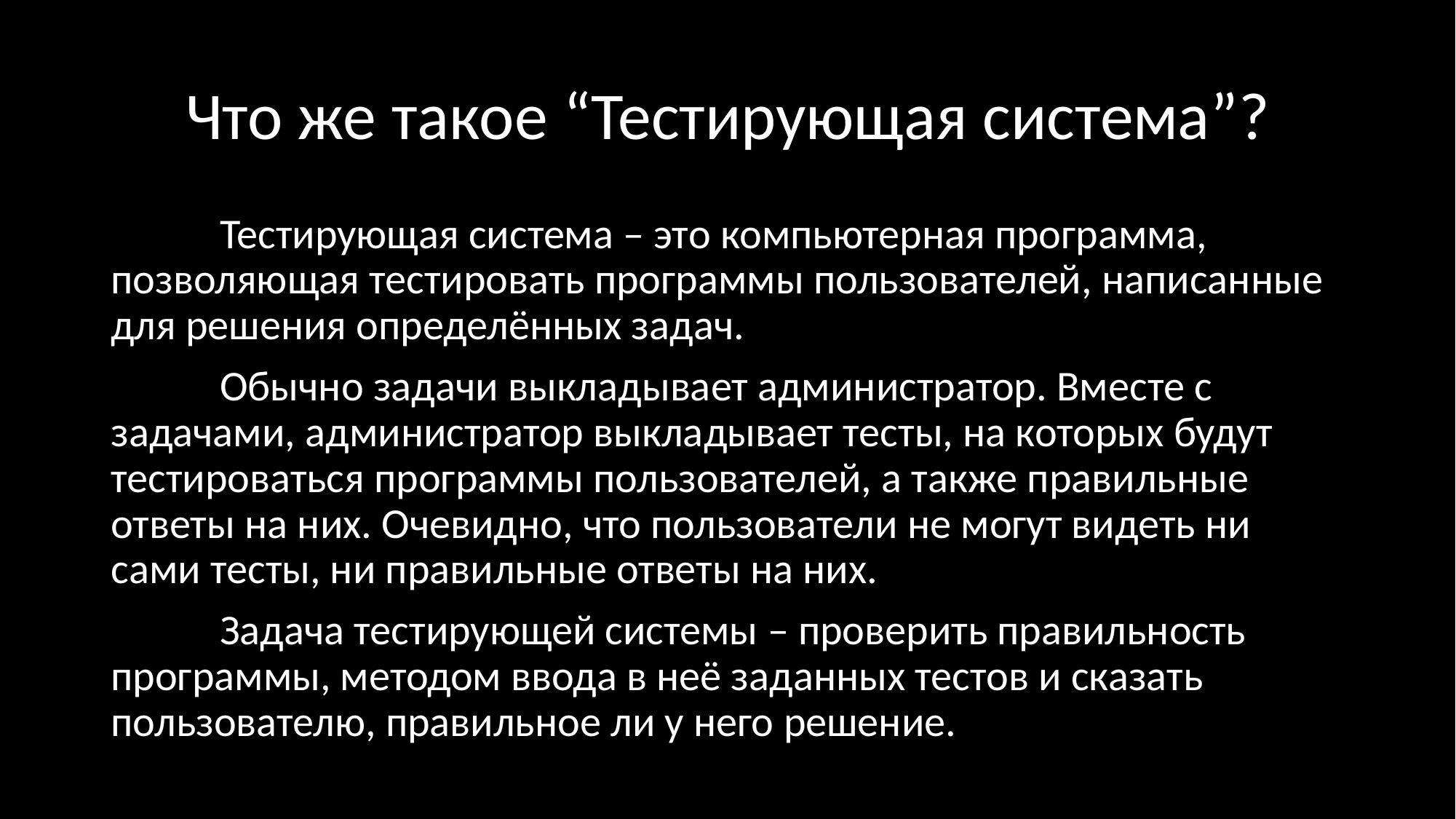

# Что же такое “Тестирующая система”?
	Тестирующая система – это компьютерная программа, позволяющая тестировать программы пользователей, написанные для решения определённых задач.
	Обычно задачи выкладывает администратор. Вместе с задачами, администратор выкладывает тесты, на которых будут тестироваться программы пользователей, а также правильные ответы на них. Очевидно, что пользователи не могут видеть ни сами тесты, ни правильные ответы на них.
	Задача тестирующей системы – проверить правильность программы, методом ввода в неё заданных тестов и сказать пользователю, правильное ли у него решение.